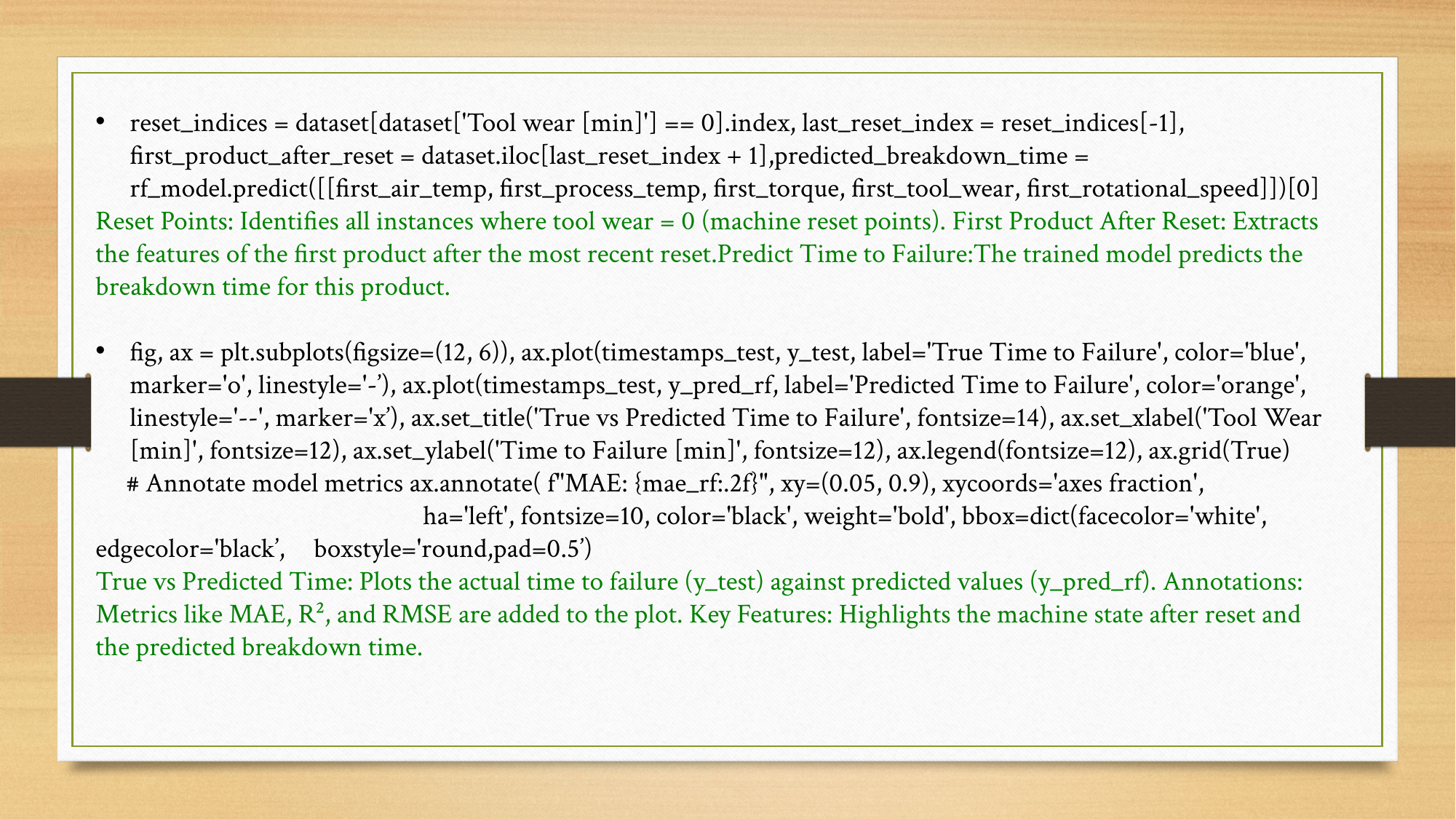

reset_indices = dataset[dataset['Tool wear [min]'] == 0].index, last_reset_index = reset_indices[-1], first_product_after_reset = dataset.iloc[last_reset_index + 1],predicted_breakdown_time = rf_model.predict([[first_air_temp, first_process_temp, first_torque, first_tool_wear, first_rotational_speed]])[0]
Reset Points: Identifies all instances where tool wear = 0 (machine reset points). First Product After Reset: Extracts the features of the first product after the most recent reset.Predict Time to Failure:The trained model predicts the breakdown time for this product.

fig, ax = plt.subplots(figsize=(12, 6)), ax.plot(timestamps_test, y_test, label='True Time to Failure', color='blue', marker='o', linestyle='-’), ax.plot(timestamps_test, y_pred_rf, label='Predicted Time to Failure', color='orange', linestyle='--', marker='x’), ax.set_title('True vs Predicted Time to Failure', fontsize=14), ax.set_xlabel('Tool Wear [min]', fontsize=12), ax.set_ylabel('Time to Failure [min]', fontsize=12), ax.legend(fontsize=12), ax.grid(True)
     # Annotate model metrics ax.annotate( f"MAE: {mae_rf:.2f}", xy=(0.05, 0.9), xycoords='axes fraction',                                                                       	ha='left', fontsize=10, color='black', weight='bold', bbox=dict(facecolor='white', edgecolor='black’, 	boxstyle='round,pad=0.5’)
True vs Predicted Time: Plots the actual time to failure (y_test) against predicted values (y_pred_rf). Annotations:
Metrics like MAE, R², and RMSE are added to the plot. Key Features: Highlights the machine state after reset and the predicted breakdown time.